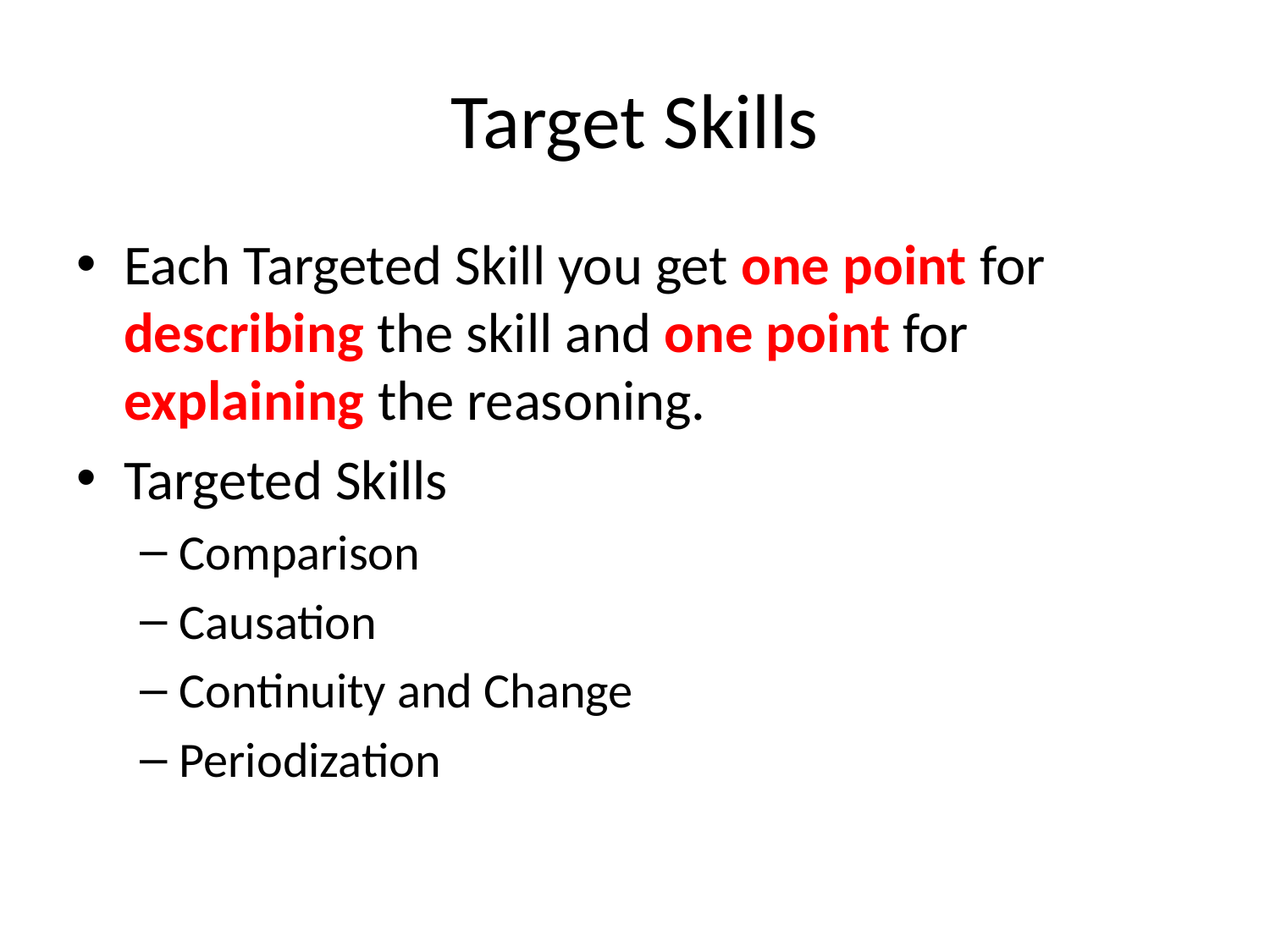

# Target Skills
Each Targeted Skill you get one point for describing the skill and one point for explaining the reasoning.
Targeted Skills
Comparison
Causation
Continuity and Change
Periodization